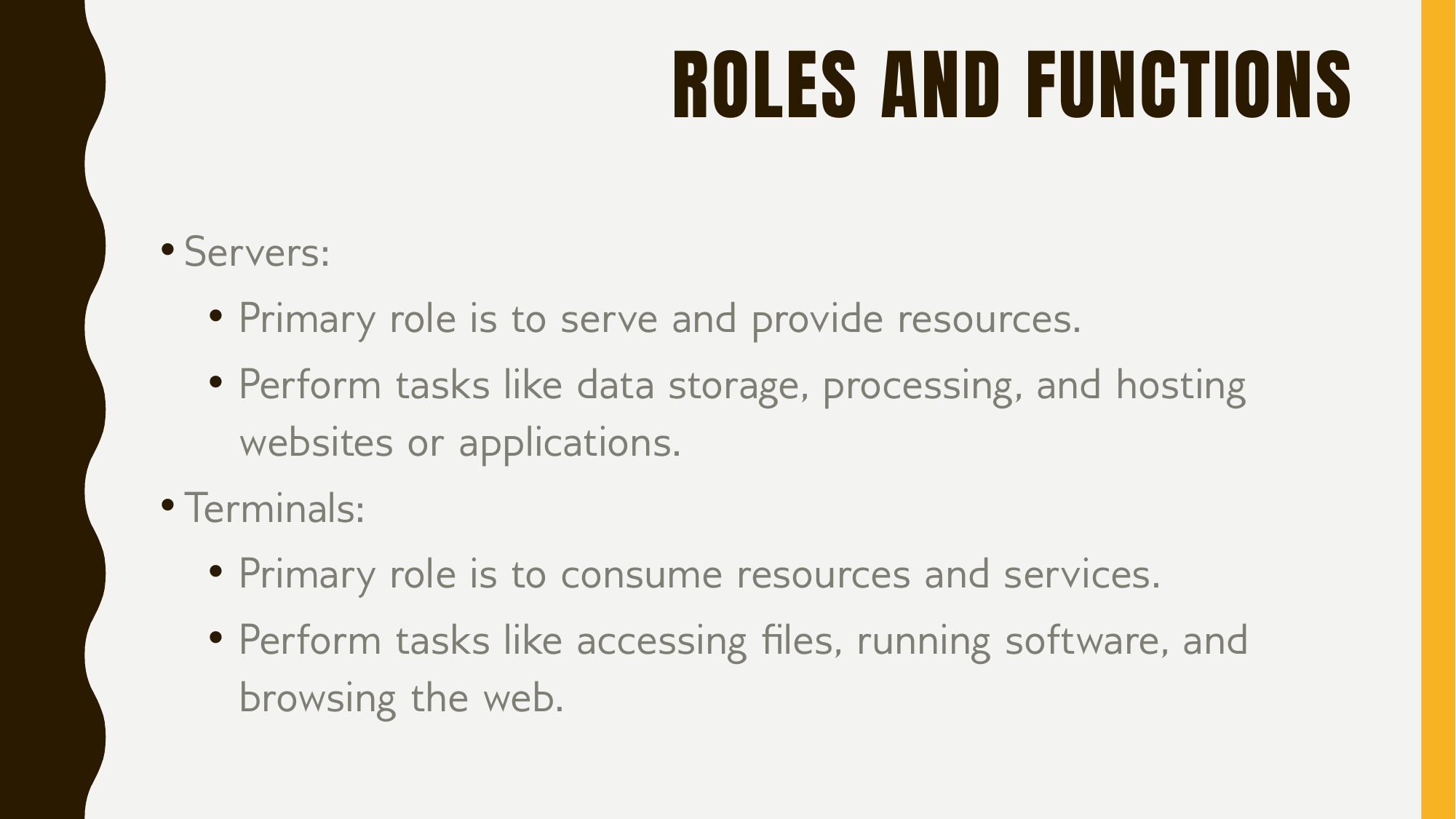

# Roles and functions
Servers:
Primary role is to serve and provide resources.
Perform tasks like data storage, processing, and hosting websites or applications.
Terminals:
Primary role is to consume resources and services.
Perform tasks like accessing files, running software, and browsing the web.